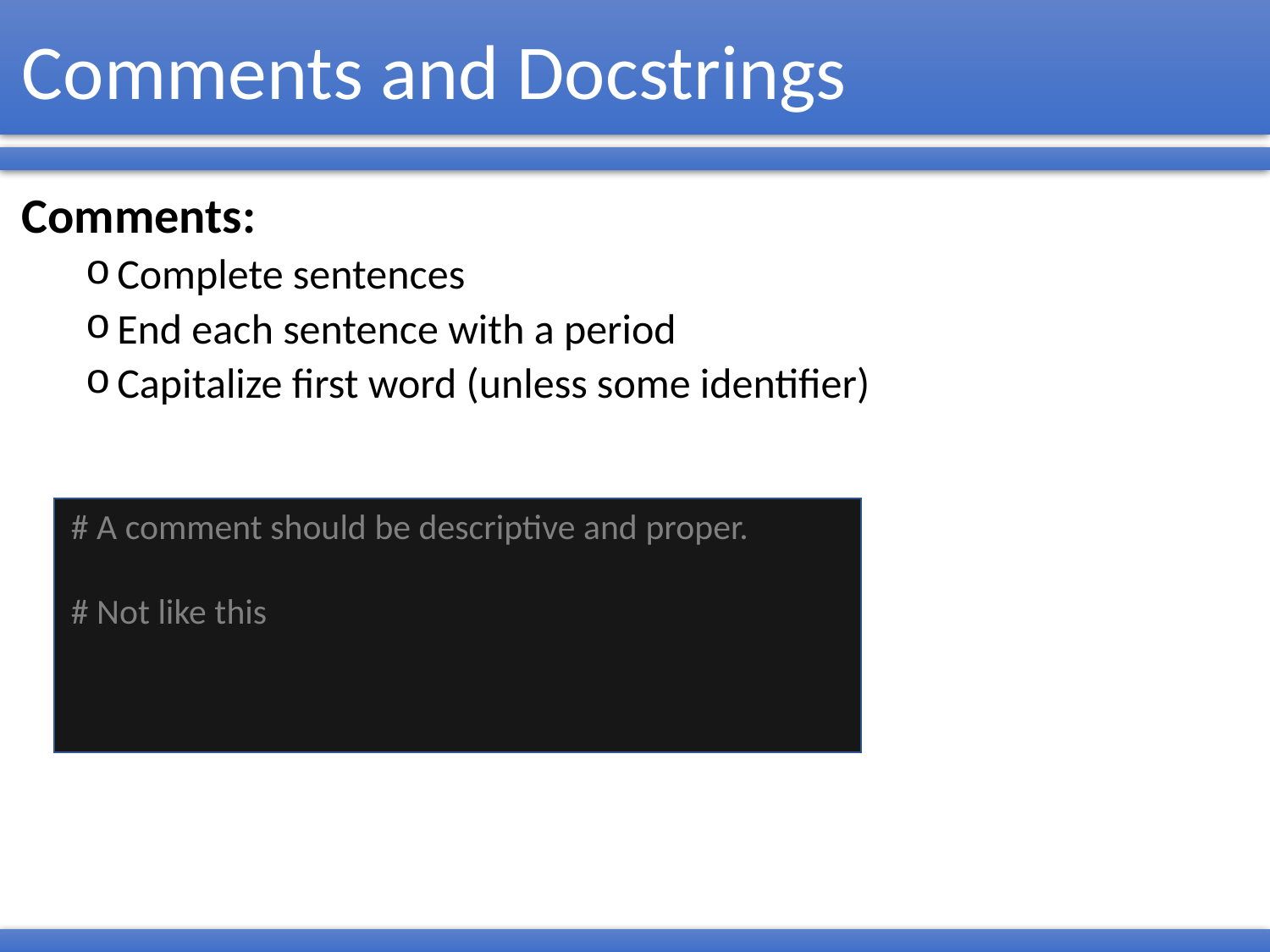

# Comments and Docstrings

Comments:
Complete sentences
End each sentence with a period
Capitalize first word (unless some identifier)

# A comment should be descriptive and proper.

# Not like this